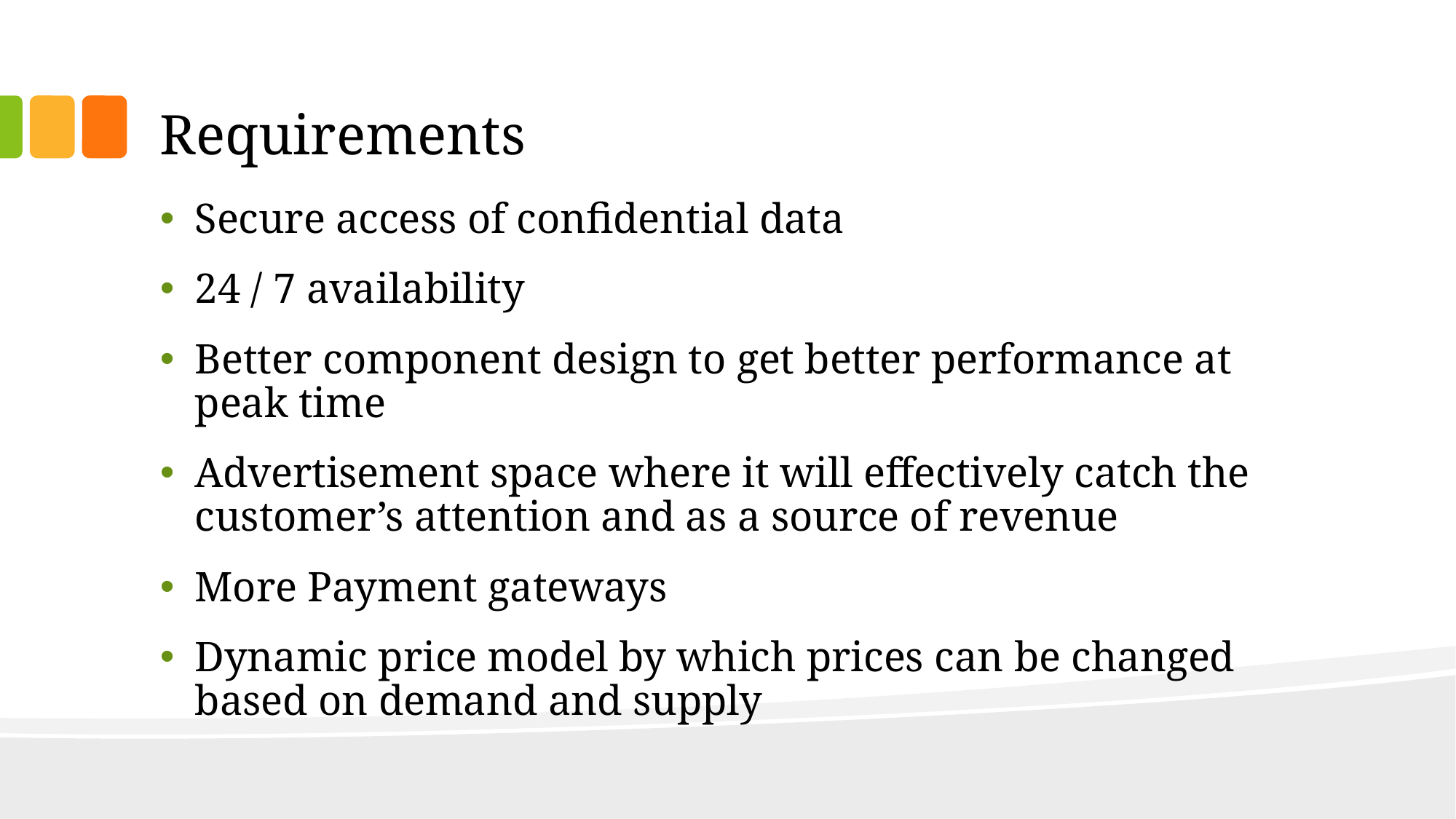

# Requirements
Secure access of confidential data
24 / 7 availability
Better component design to get better performance at peak time
Advertisement space where it will effectively catch the customer’s attention and as a source of revenue
More Payment gateways
Dynamic price model by which prices can be changed based on demand and supply